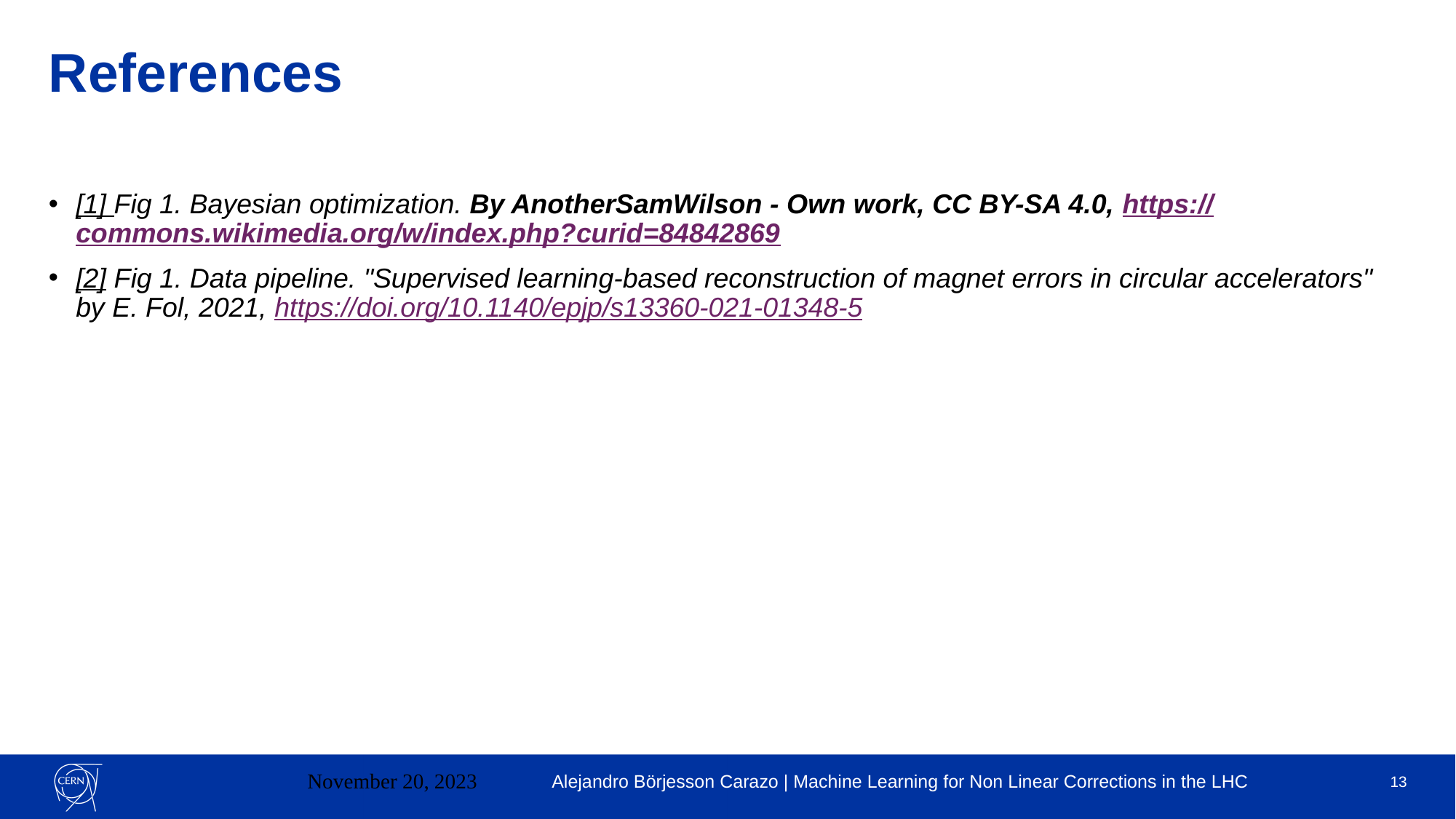

# References
[1] Fig 1. Bayesian optimization. By AnotherSamWilson - Own work, CC BY-SA 4.0, https://commons.wikimedia.org/w/index.php?curid=84842869
[2] Fig 1. Data pipeline. "Supervised learning-based reconstruction of magnet errors in circular accelerators" by E. Fol, 2021, https://doi.org/10.1140/epjp/s13360-021-01348-5
November 20, 2023
Alejandro Börjesson Carazo | Machine Learning for Non Linear Corrections in the LHC
13